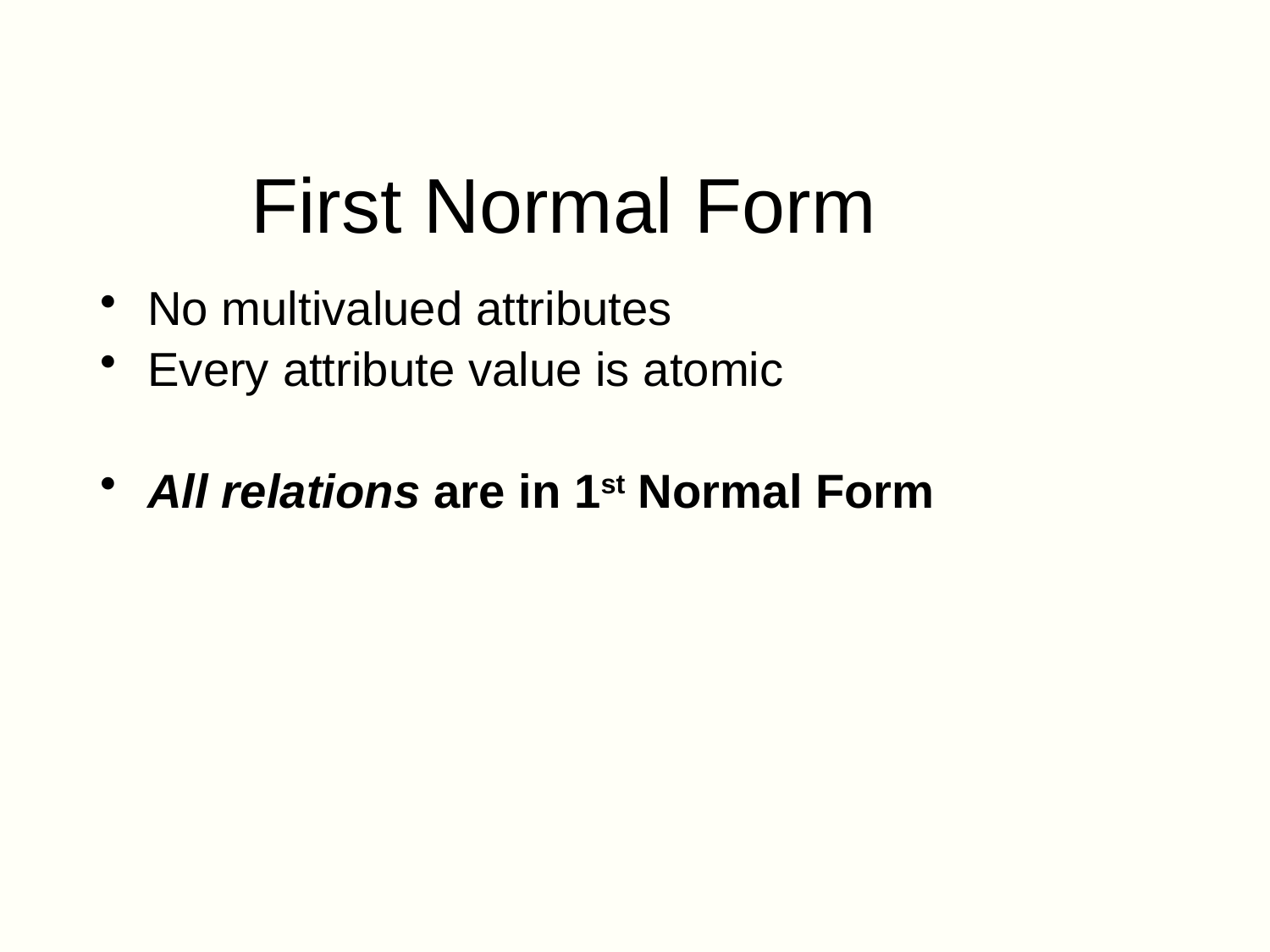

# First Normal Form
No multivalued attributes
Every attribute value is atomic

All relations are in 1st Normal Form